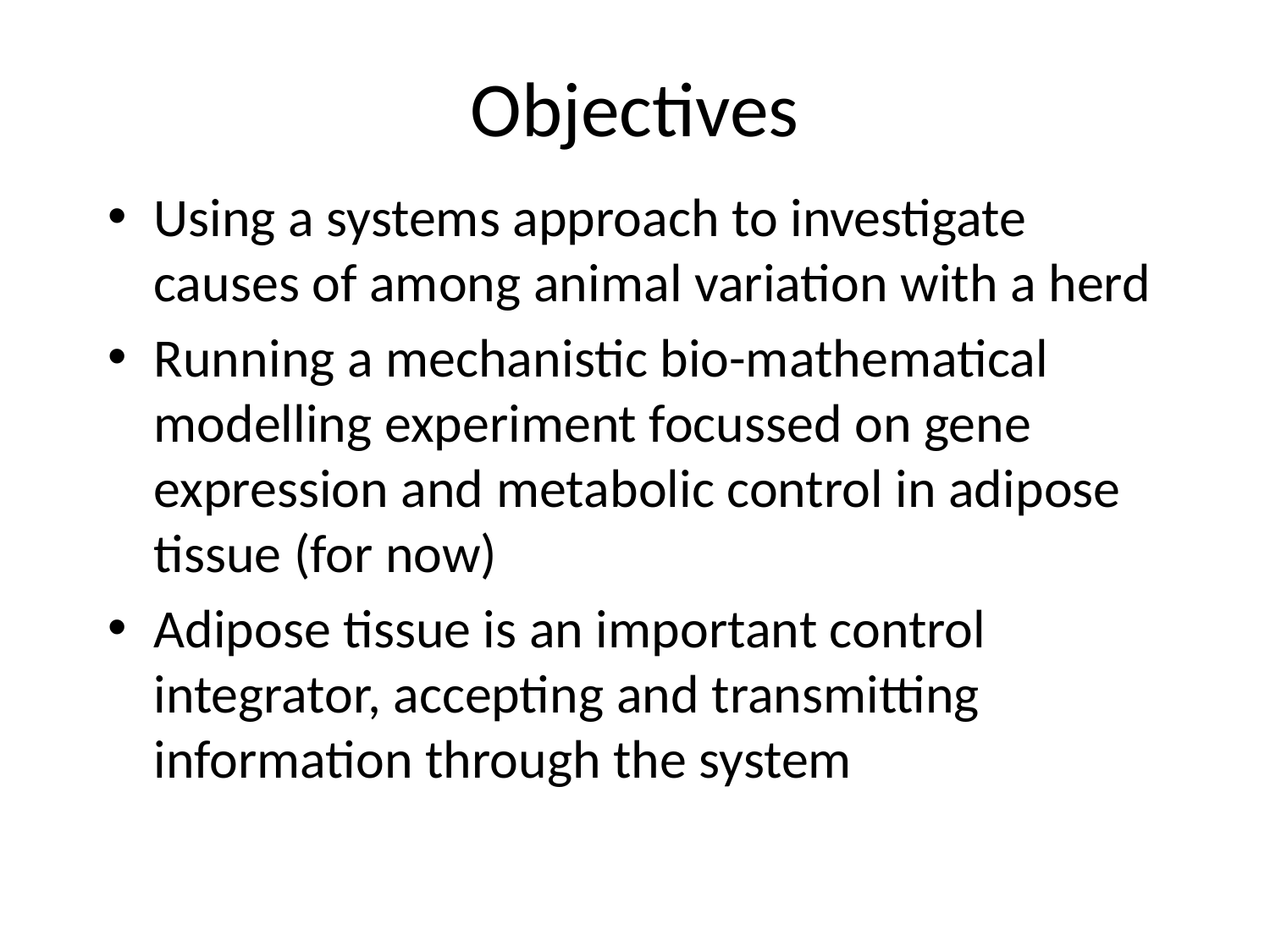

# Objectives
Using a systems approach to investigate causes of among animal variation with a herd
Running a mechanistic bio-mathematical modelling experiment focussed on gene expression and metabolic control in adipose tissue (for now)
Adipose tissue is an important control integrator, accepting and transmitting information through the system